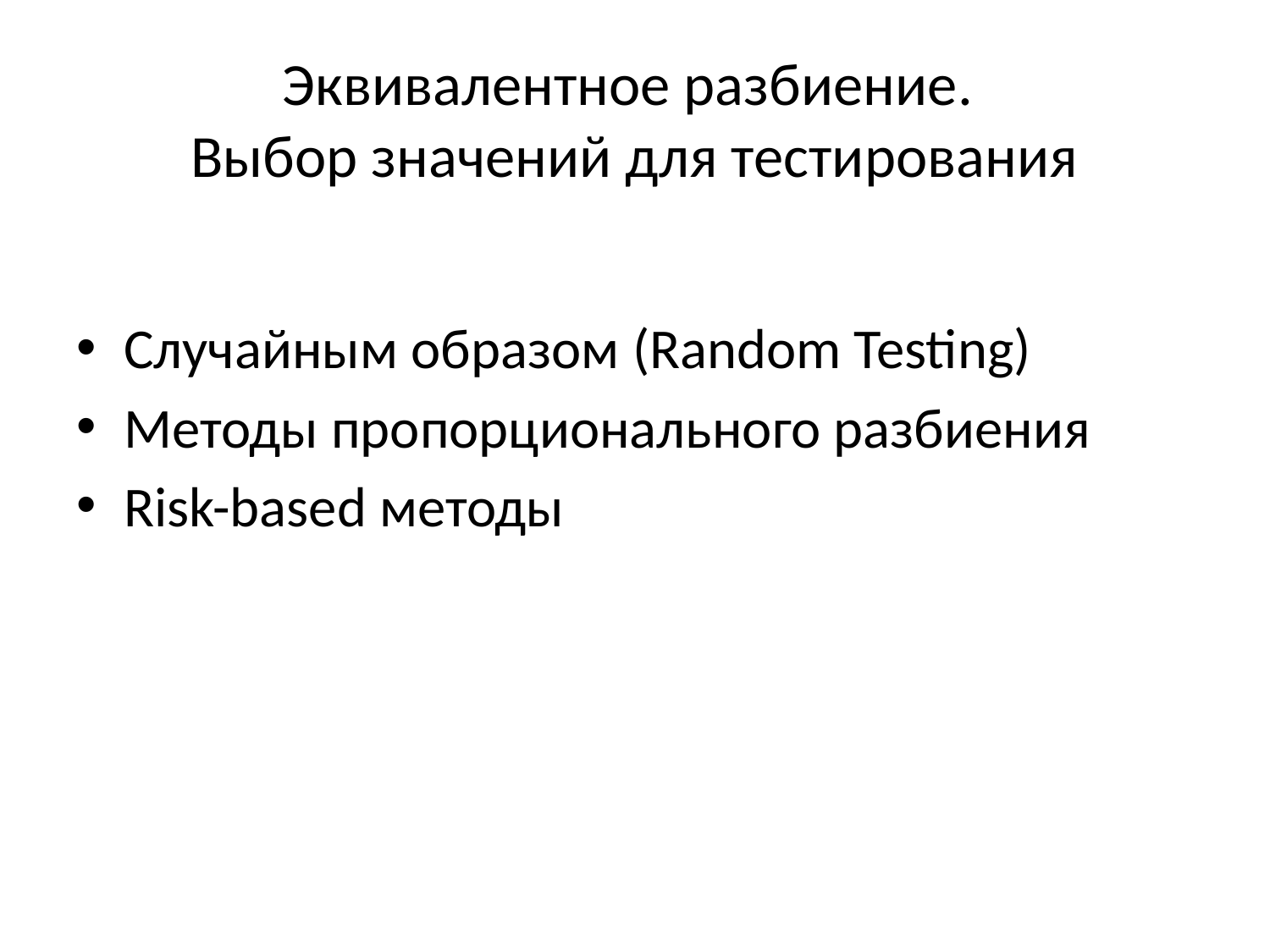

# Эквивалентное разбиение. Выбор значений для тестирования
Случайным образом (Random Testing)
Методы пропорционального разбиения
Risk-based методы